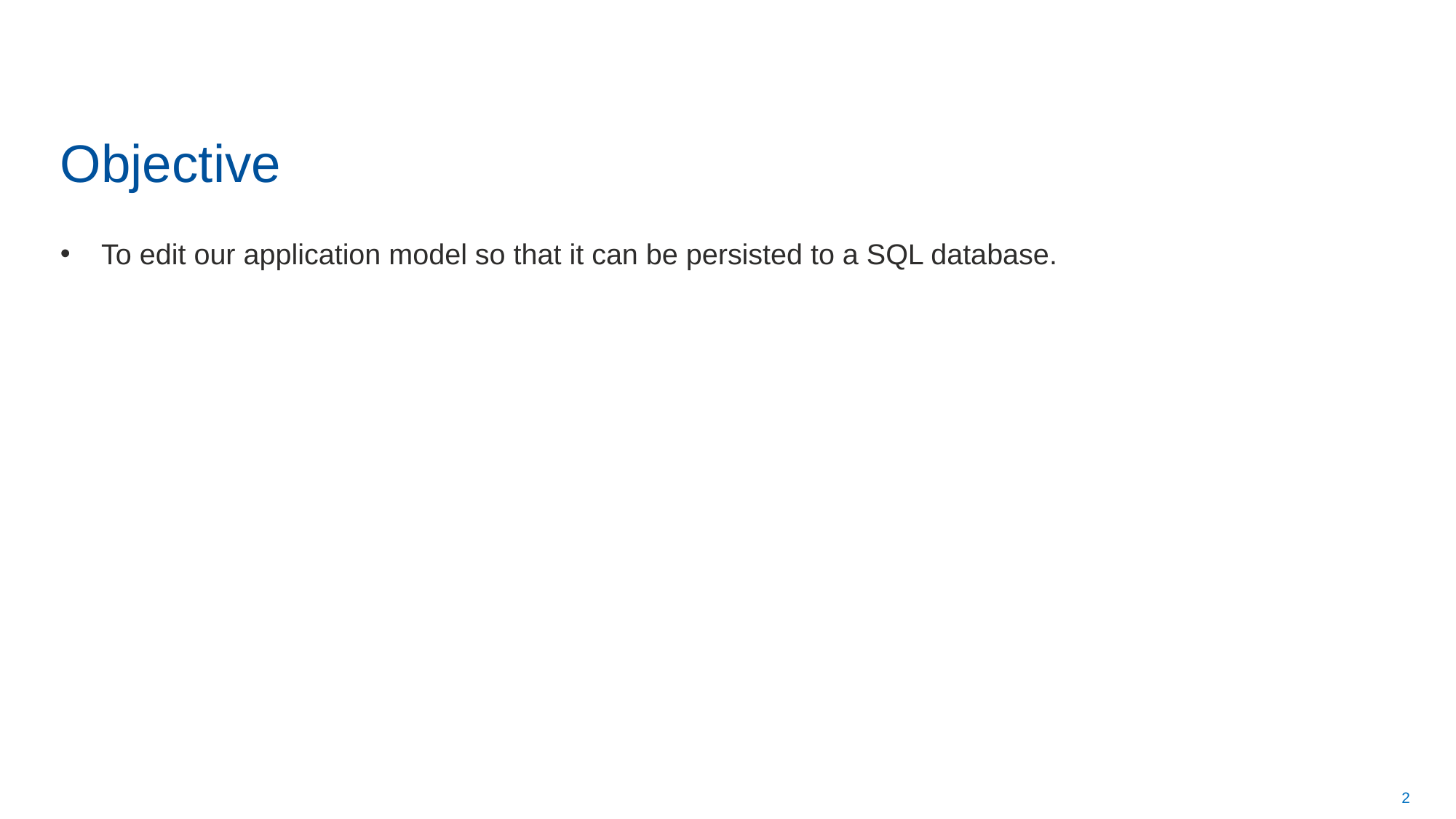

# Objective
To edit our application model so that it can be persisted to a SQL database.